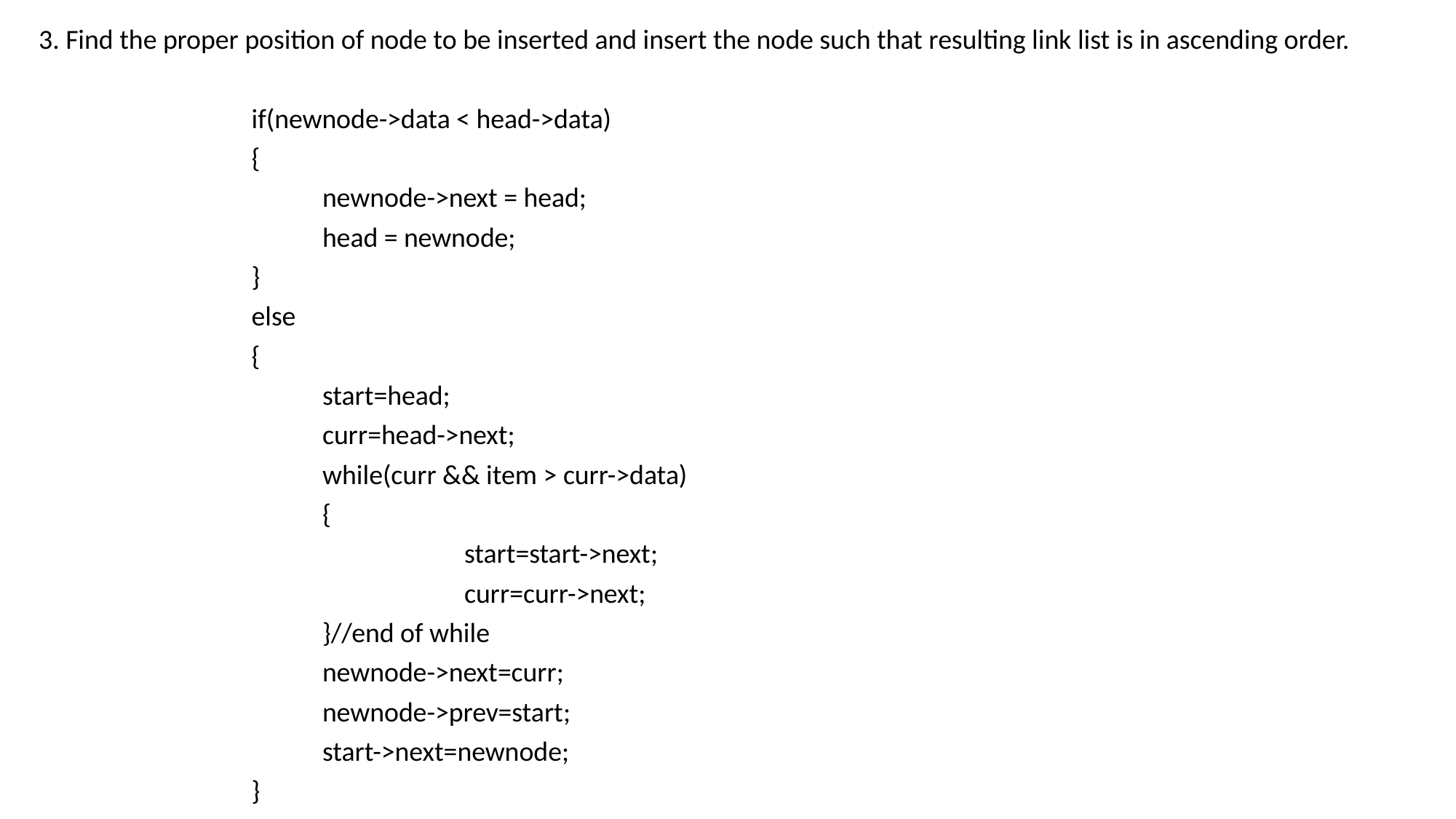

3. Find the proper position of node to be inserted and insert the node such that resulting link list is in ascending order.

			if(newnode->data < head->data)
			{
				newnode->next = head;
				head = newnode;
			}
			else
			{
				start=head;
        				curr=head->next;
        				while(curr && item > curr->data)
        				{
            					start=start->next;
            					curr=curr->next;
        				}//end of while
        				newnode->next=curr;
        				newnode->prev=start;
        				start->next=newnode;
			}